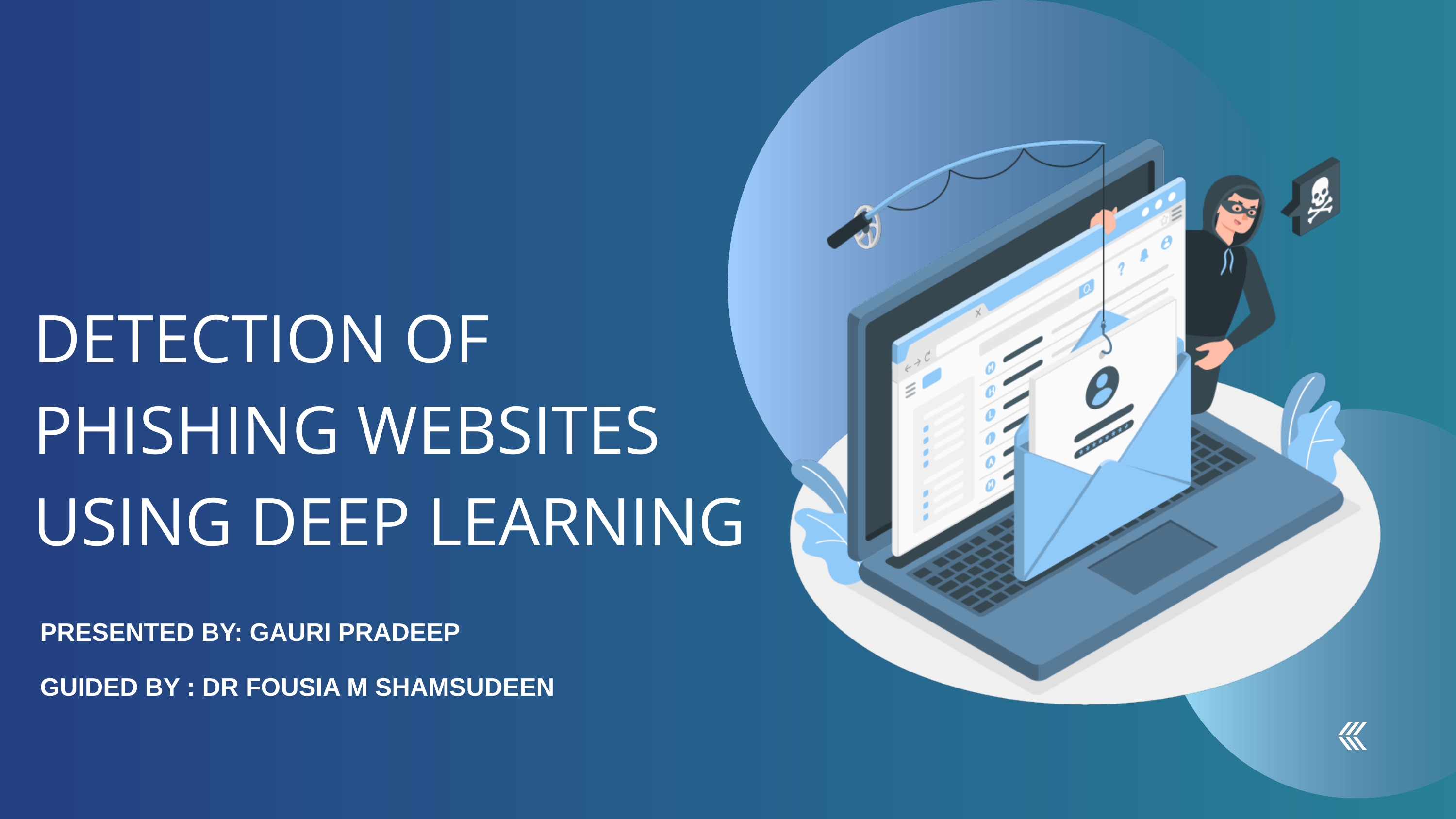

DETECTION OF
PHISHING WEBSITES
USING DEEP LEARNING

PRESENTED BY: GAURI PRADEEP
GUIDED BY : DR FOUSIA M SHAMSUDEEN